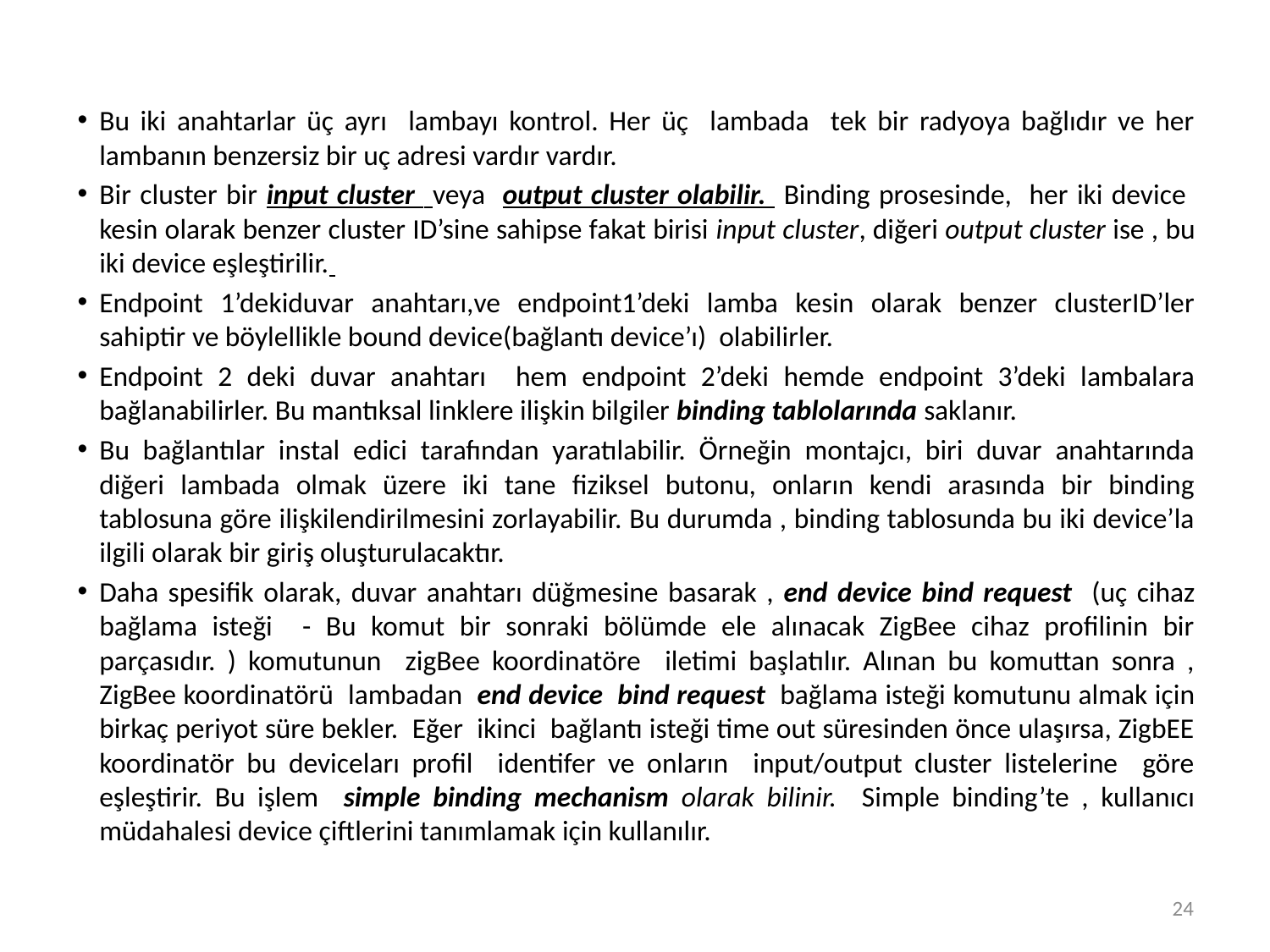

Bu iki anahtarlar üç ayrı  lambayı kontrol. Her üç  lambada  tek bir radyoya bağlıdır ve her lambanın benzersiz bir uç adresi vardır vardır.
Bir cluster bir input cluster  veya  output cluster olabilir.  Binding prosesinde,  her iki device  kesin olarak benzer cluster ID’sine sahipse fakat birisi input cluster, diğeri output cluster ise , bu iki device eşleştirilir.
Endpoint 1’dekiduvar anahtarı,ve endpoint1’deki lamba kesin olarak benzer clusterID’ler sahiptir ve böylellikle bound device(bağlantı device’ı)  olabilirler.
Endpoint 2 deki duvar anahtarı  hem endpoint 2’deki hemde endpoint 3’deki lambalara bağlanabilirler. Bu mantıksal linklere ilişkin bilgiler binding tablolarında saklanır.
Bu bağlantılar instal edici tarafından yaratılabilir. Örneğin montajcı, biri duvar anahtarında diğeri lambada olmak üzere iki tane fiziksel butonu, onların kendi arasında bir binding tablosuna göre ilişkilendirilmesini zorlayabilir. Bu durumda , binding tablosunda bu iki device’la ilgili olarak bir giriş oluşturulacaktır.
Daha spesifik olarak, duvar anahtarı düğmesine basarak , end device bind request  (uç cihaz bağlama isteği  - Bu komut bir sonraki bölümde ele alınacak ZigBee cihaz profilinin bir parçasıdır. ) komutunun  zigBee koordinatöre  iletimi başlatılır. Alınan bu komuttan sonra , ZigBee koordinatörü  lambadan  end device  bind request  bağlama isteği komutunu almak için birkaç periyot süre bekler.  Eğer  ikinci  bağlantı isteği time out süresinden önce ulaşırsa, ZigbEE koordinatör bu deviceları profil  identifer ve onların  input/output cluster listelerine  göre eşleştirir. Bu işlem  simple binding mechanism olarak bilinir.  Simple binding’te , kullanıcı müdahalesi device çiftlerini tanımlamak için kullanılır.

24